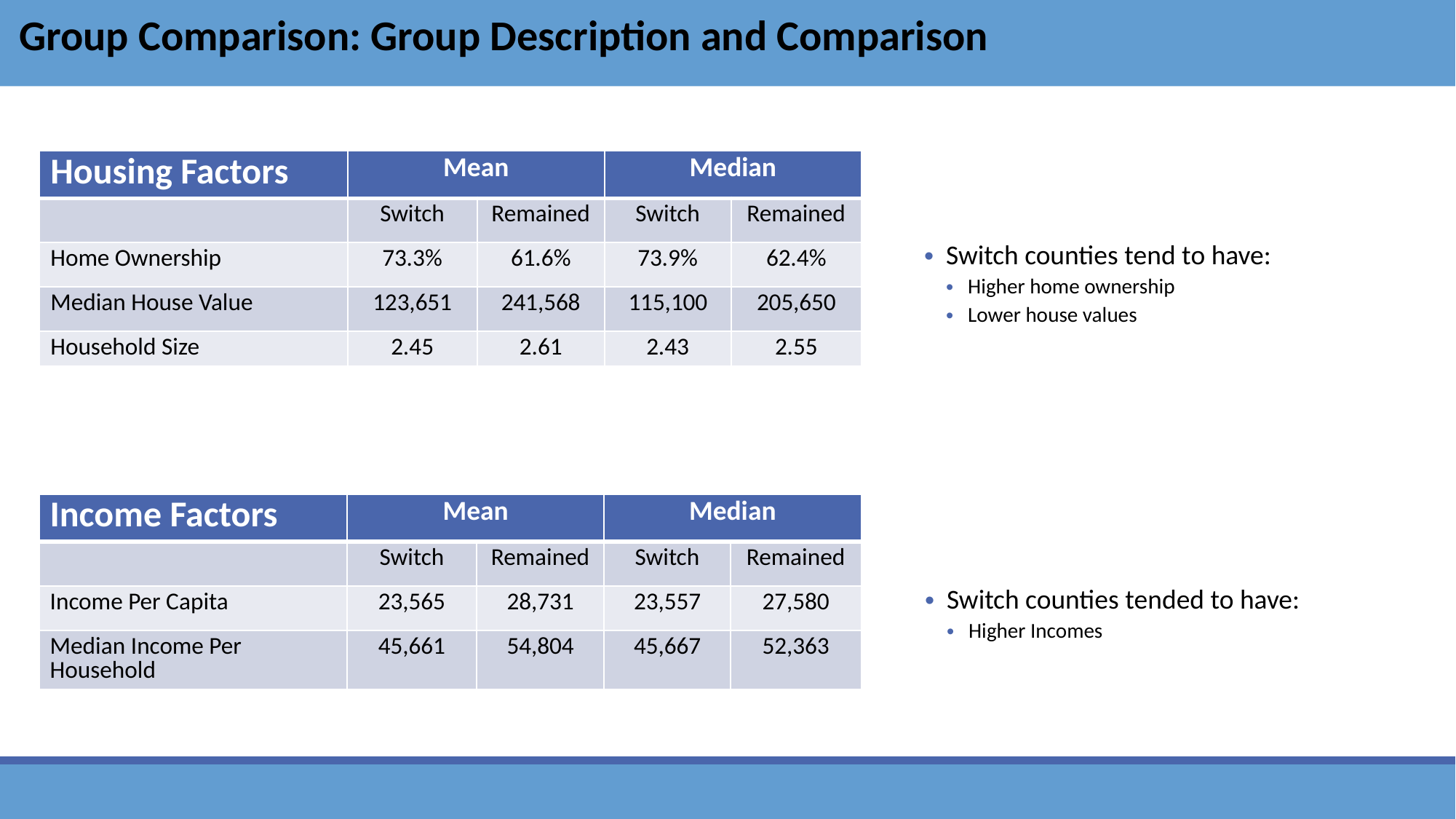

Group Comparison: Group Description and Comparison
| Housing Factors | Mean |  | Median |  |
| --- | --- | --- | --- | --- |
|  | Switch | Remained | Switch | Remained |
| Home Ownership | 73.3% | 61.6% | 73.9% | 62.4% |
| Median House Value | 123,651 | 241,568 | 115,100 | 205,650 |
| Household Size | 2.45 | 2.61 | 2.43 | 2.55 |

Switch counties tend to have:
Higher home ownership
Lower house values

| Income Factors | Mean |  | Median |  |
| --- | --- | --- | --- | --- |
|  | Switch | Remained | Switch | Remained |
| Income Per Capita | 23,565 | 28,731 | 23,557 | 27,580 |
| Median Income Per Household | 45,661 | 54,804 | 45,667 | 52,363 |
Switch counties tended to have:
Higher Incomes